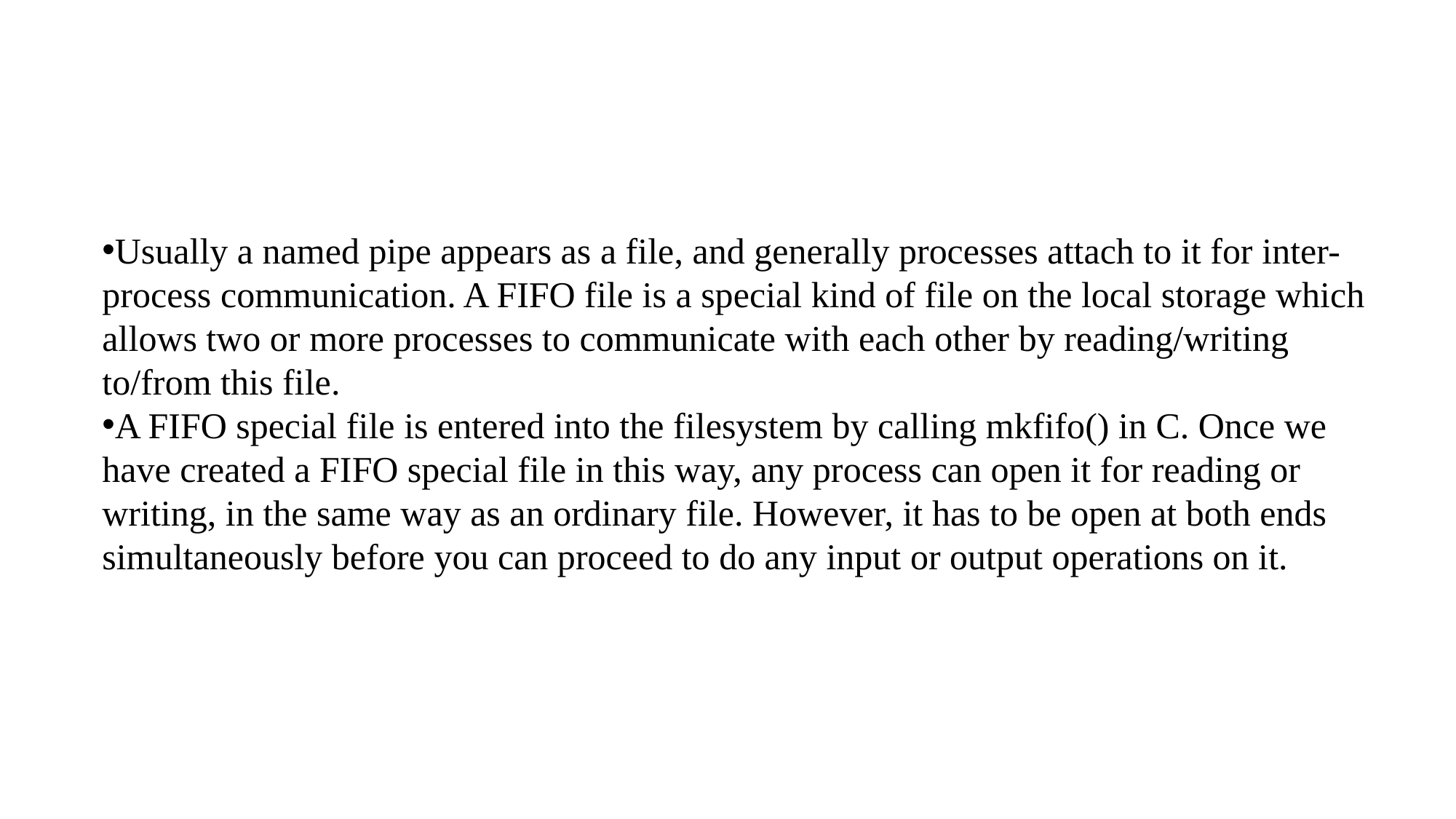

Usually a named pipe appears as a file, and generally processes attach to it for inter-process communication. A FIFO file is a special kind of file on the local storage which allows two or more processes to communicate with each other by reading/writing to/from this file.
A FIFO special file is entered into the filesystem by calling mkfifo() in C. Once we have created a FIFO special file in this way, any process can open it for reading or writing, in the same way as an ordinary file. However, it has to be open at both ends simultaneously before you can proceed to do any input or output operations on it.